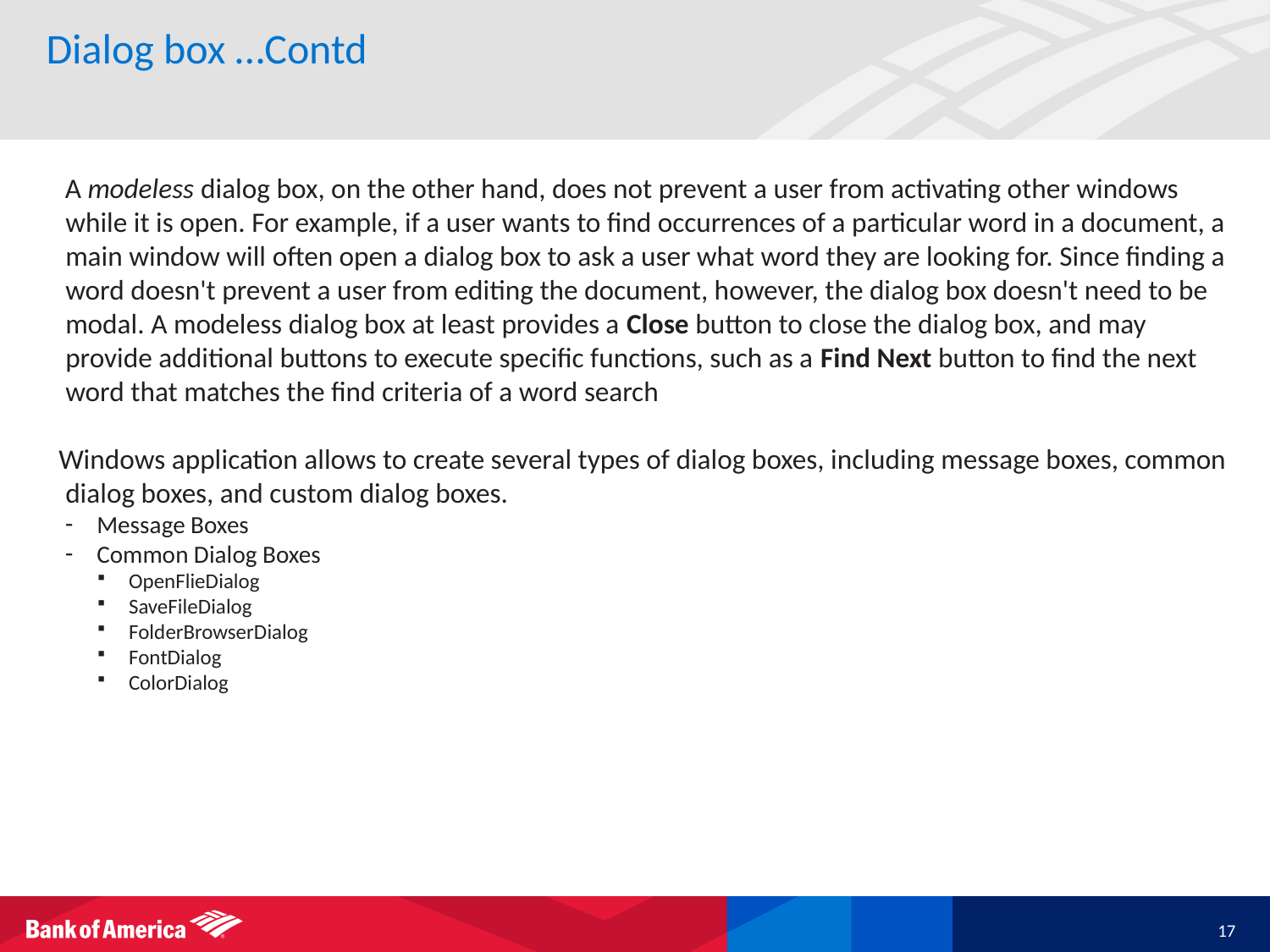

# Dialog box …Contd
     A modeless dialog box, on the other hand, does not prevent a user from activating other windows while it is open. For example, if a user wants to find occurrences of a particular word in a document, a main window will often open a dialog box to ask a user what word they are looking for. Since finding a word doesn't prevent a user from editing the document, however, the dialog box doesn't need to be modal. A modeless dialog box at least provides a Close button to close the dialog box, and may provide additional buttons to execute specific functions, such as a Find Next button to find the next word that matches the find criteria of a word search

    Windows application allows to create several types of dialog boxes, including message boxes, common dialog boxes, and custom dialog boxes.
Message Boxes
Common Dialog Boxes
OpenFlieDialog
SaveFileDialog
FolderBrowserDialog
FontDialog
ColorDialog
17